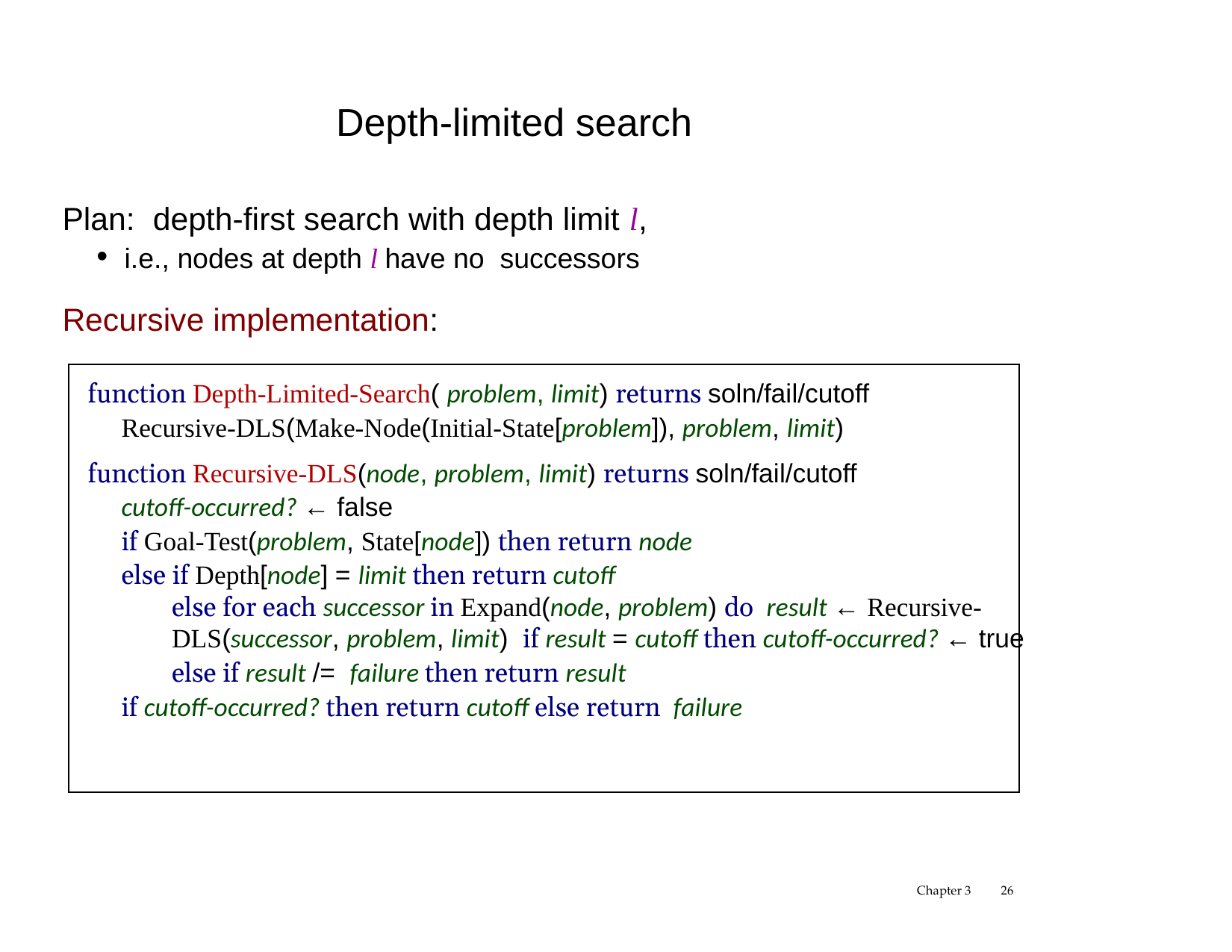

Depth-limited search
Plan:  depth-first search with depth limit l,
  i.e., nodes at depth l have no  successors
Recursive implementation:

function Depth-Limited-Search( problem, limit) returns soln/fail/cutoff
Recursive-DLS(Make-Node(Initial-State[problem]), problem, limit)
function Recursive-DLS(node, problem, limit) returns soln/fail/cutoff
cutoff-occurred? ← false
if Goal-Test(problem, State[node]) then return node
else if Depth[node] = limit then return cutoff
else for each successor in Expand(node, problem) do  result ← Recursive-DLS(successor, problem, limit)  if result = cutoff then cutoff-occurred? ← true
else if result /=  failure then return result
if cutoff-occurred? then return cutoff else return  failure

Chapter 3
26